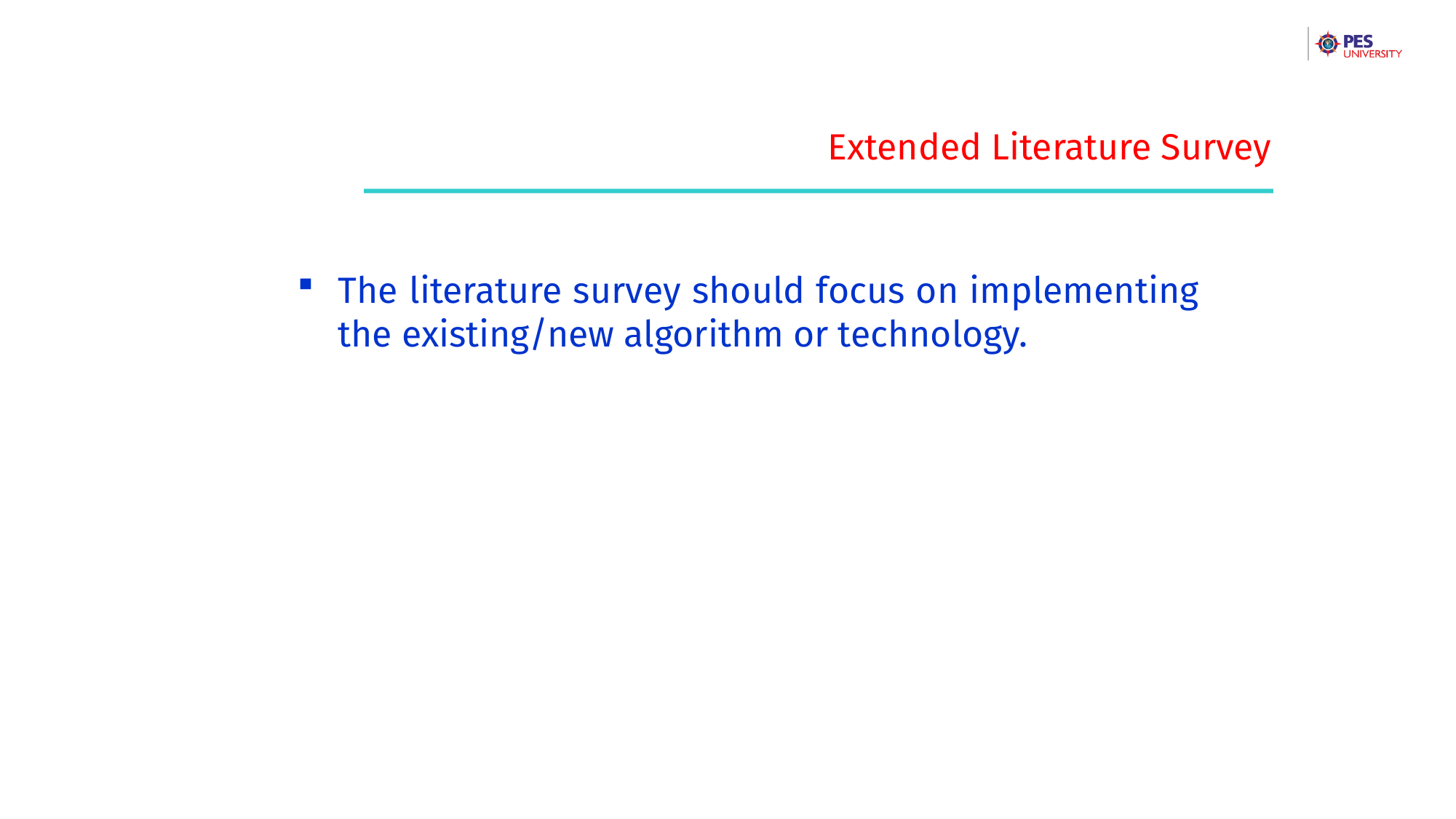

Extended Literature Survey

The literature survey should focus on implementing the existing/new algorithm or technology.